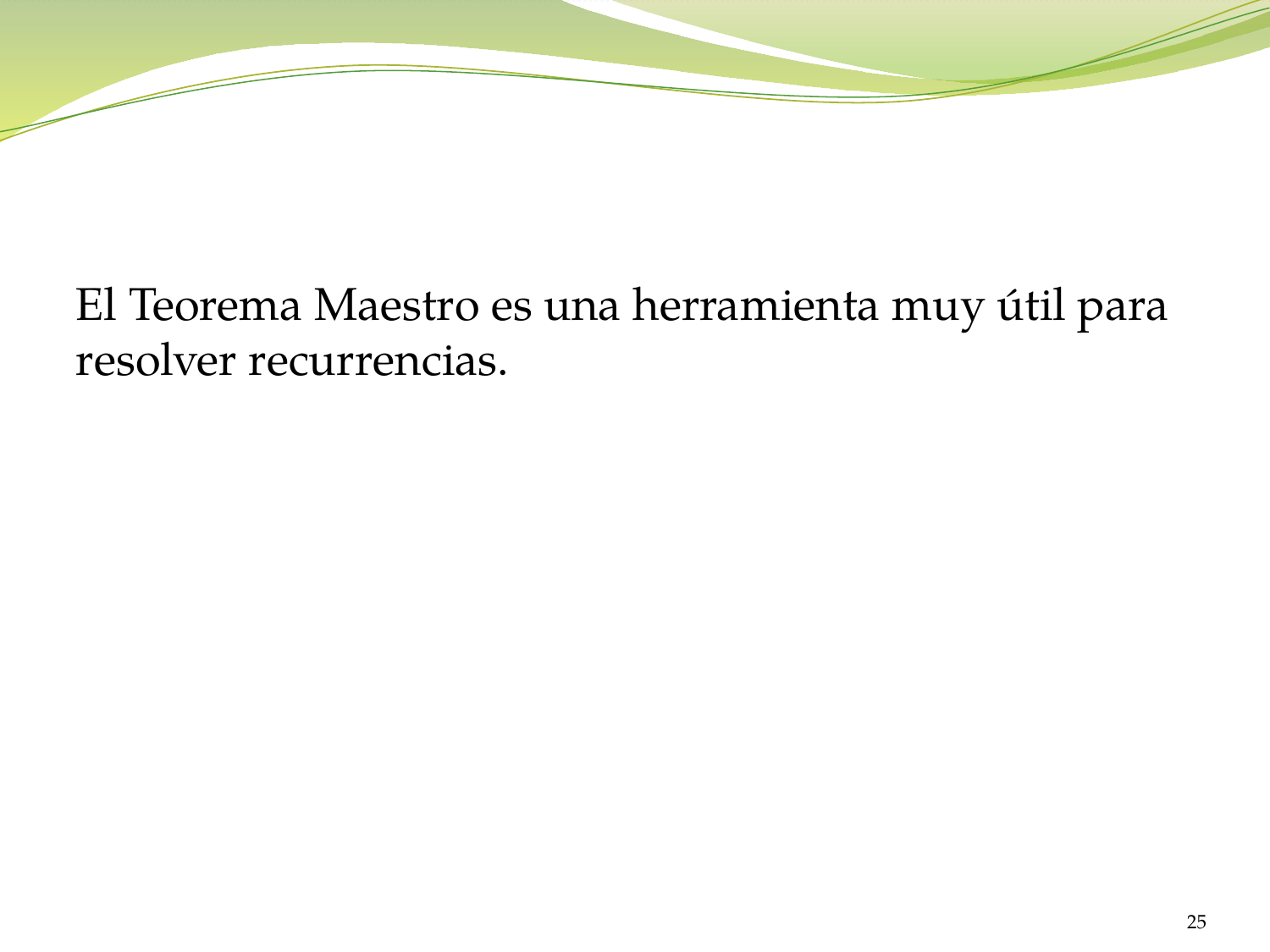

#
El Teorema Maestro es una herramienta muy útil para resolver recurrencias.

25